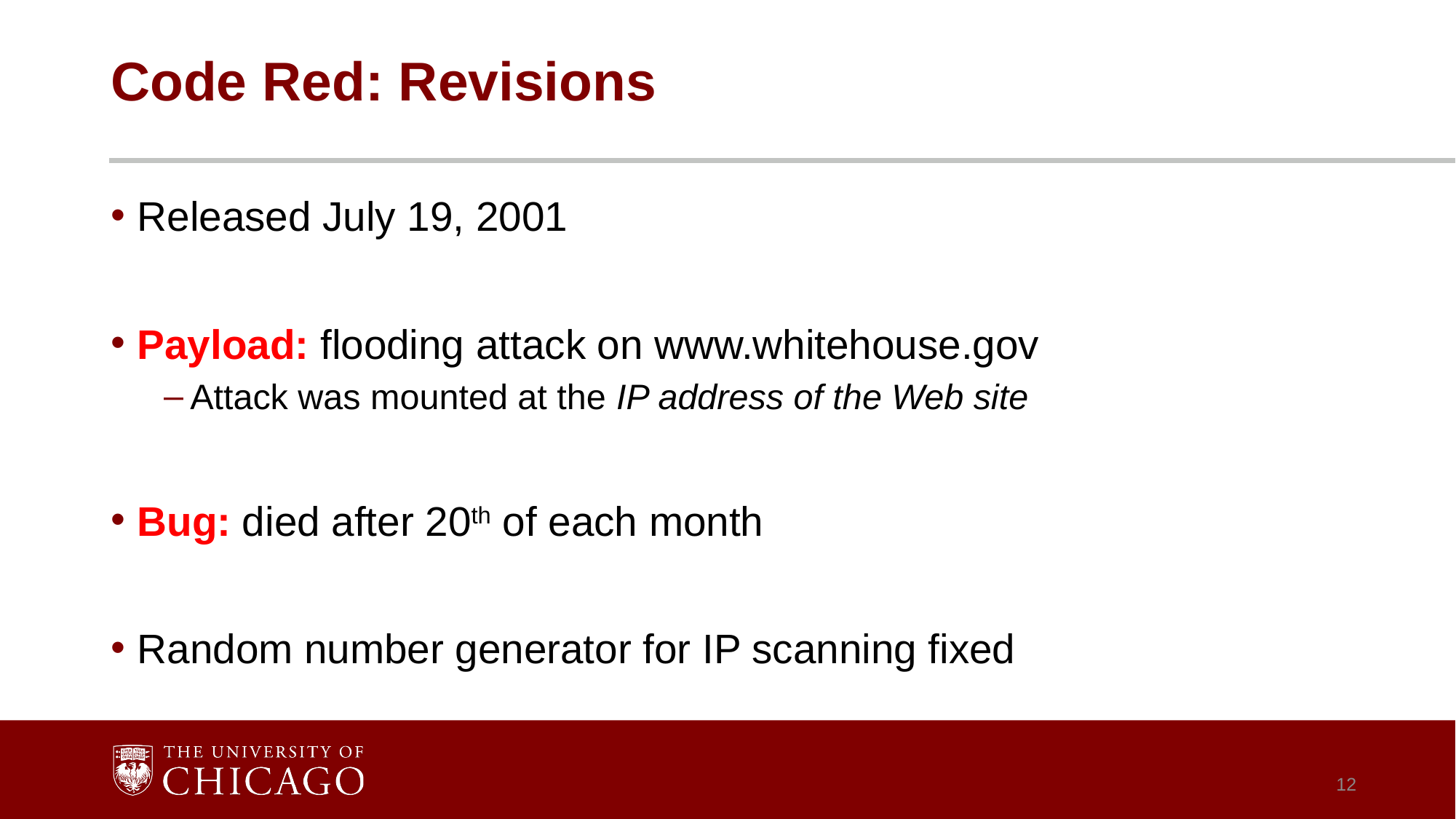

# Code Red: Revisions
Released July 19, 2001

Payload: flooding attack on www.whitehouse.gov
Attack was mounted at the IP address of the Web site

Bug: died after 20th of each month

Random number generator for IP scanning fixed
12